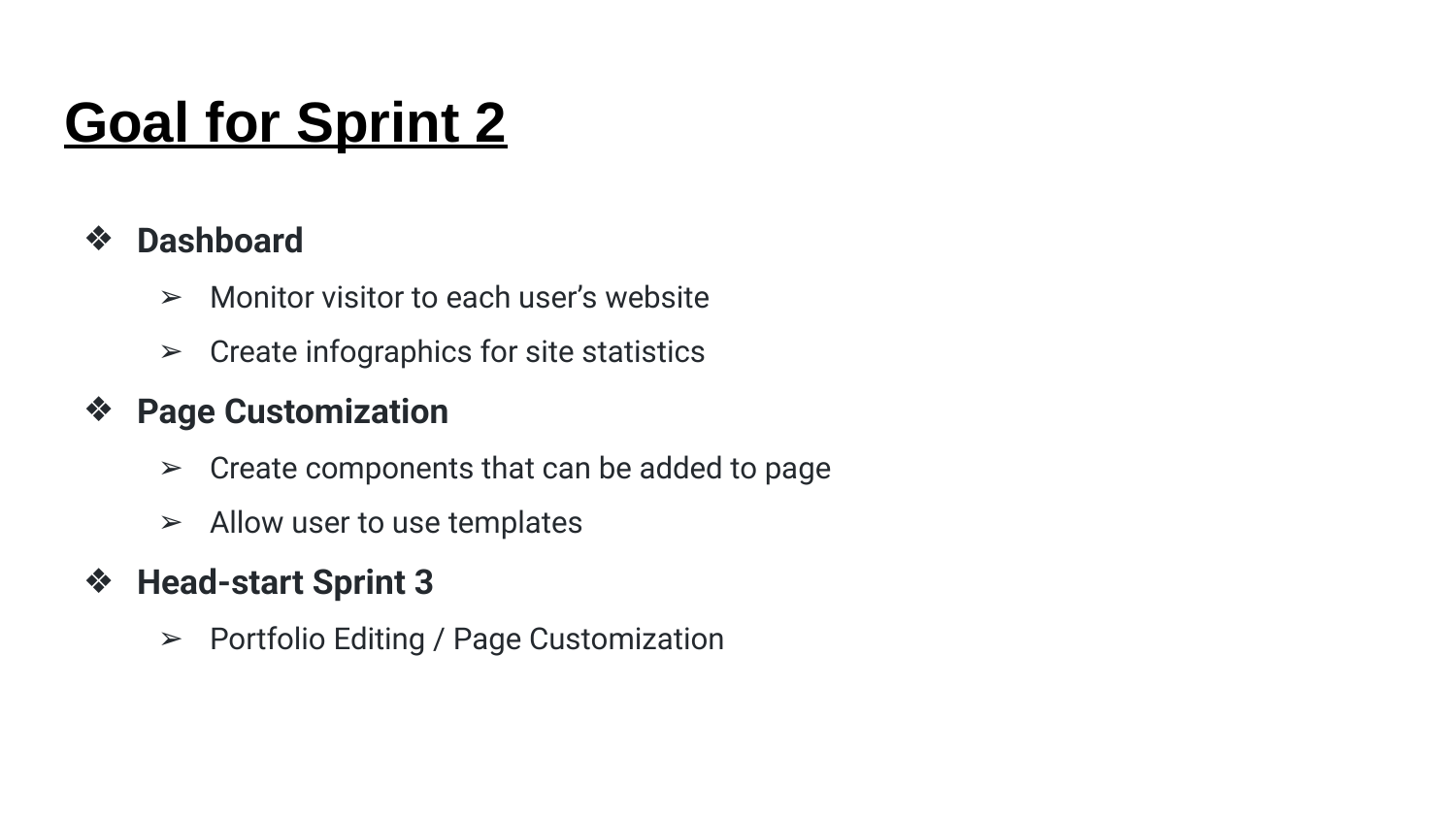

# Goal for Sprint 2
Dashboard
Monitor visitor to each user’s website
Create infographics for site statistics
Page Customization
Create components that can be added to page
Allow user to use templates
Head-start Sprint 3
Portfolio Editing / Page Customization